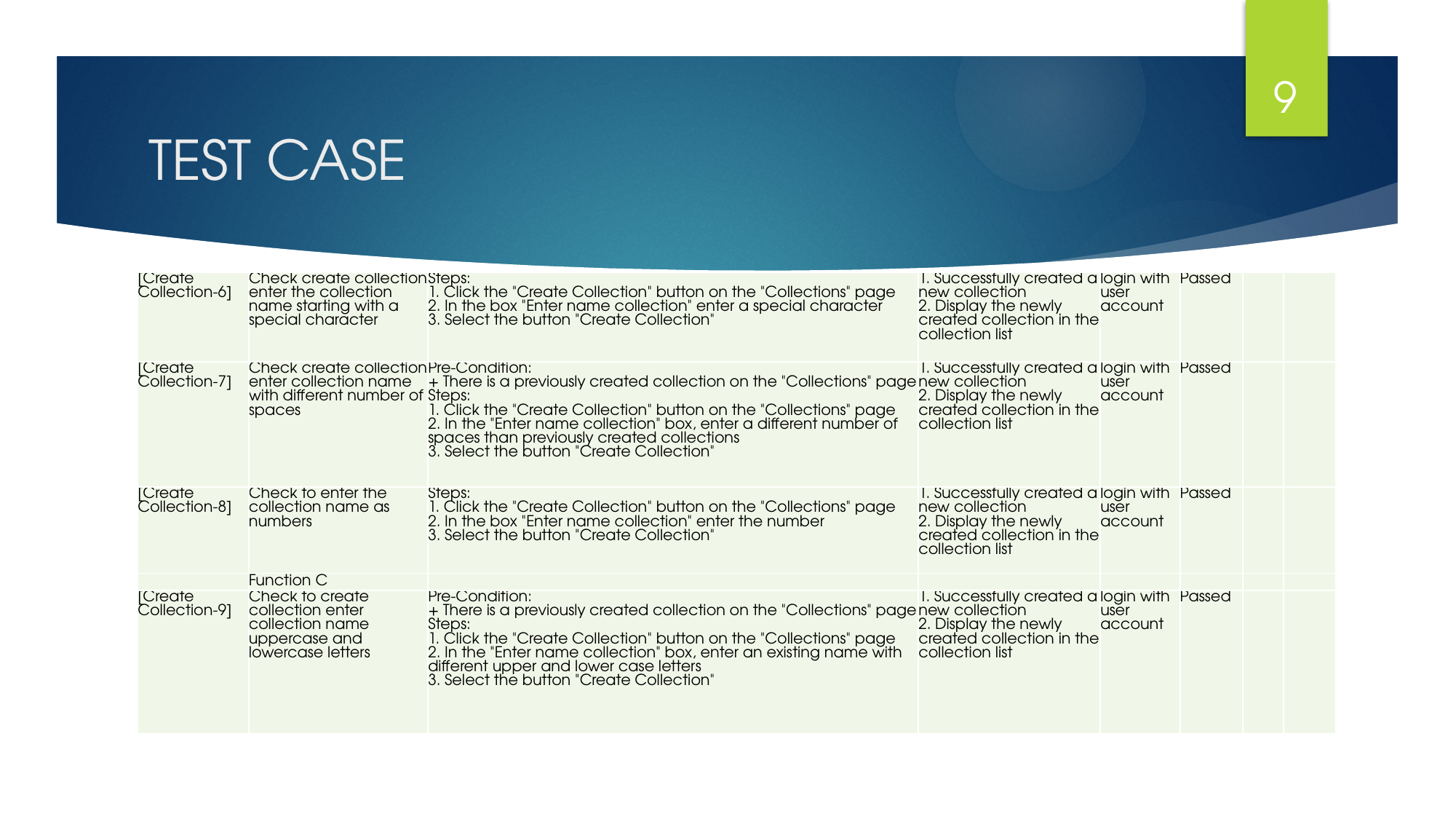

9
# TEST CASE
| [Create Collection-6] | Check create collection enter the collection name starting with a special character | Steps: 1. Click the "Create Collection" button on the "Collections" page 2. In the box "Enter name collection" enter a special character 3. Select the button "Create Collection" | 1. Successfully created a new collection 2. Display the newly created collection in the collection list | login with user account | Passed |  |  |
| --- | --- | --- | --- | --- | --- | --- | --- |
| [Create Collection-7] | Check create collection enter collection name with different number of spaces | Pre-Condition: + There is a previously created collection on the "Collections" page Steps: 1. Click the "Create Collection" button on the "Collections" page 2. In the "Enter name collection" box, enter a different number of spaces than previously created collections 3. Select the button "Create Collection" | 1. Successfully created a new collection 2. Display the newly created collection in the collection list | login with user account | Passed |  |  |
| [Create Collection-8] | Check to enter the collection name as numbers | Steps: 1. Click the "Create Collection" button on the "Collections" page 2. In the box "Enter name collection" enter the number 3. Select the button "Create Collection" | 1. Successfully created a new collection 2. Display the newly created collection in the collection list | login with user account | Passed |  |  |
|  | Function C |  |  |  |  |  |  |
| [Create Collection-9] | Check to create collection enter collection name uppercase and lowercase letters | Pre-Condition: + There is a previously created collection on the "Collections" page Steps: 1. Click the "Create Collection" button on the "Collections" page 2. In the "Enter name collection" box, enter an existing name with different upper and lower case letters 3. Select the button "Create Collection" | 1. Successfully created a new collection 2. Display the newly created collection in the collection list | login with user account | Passed |  |  |